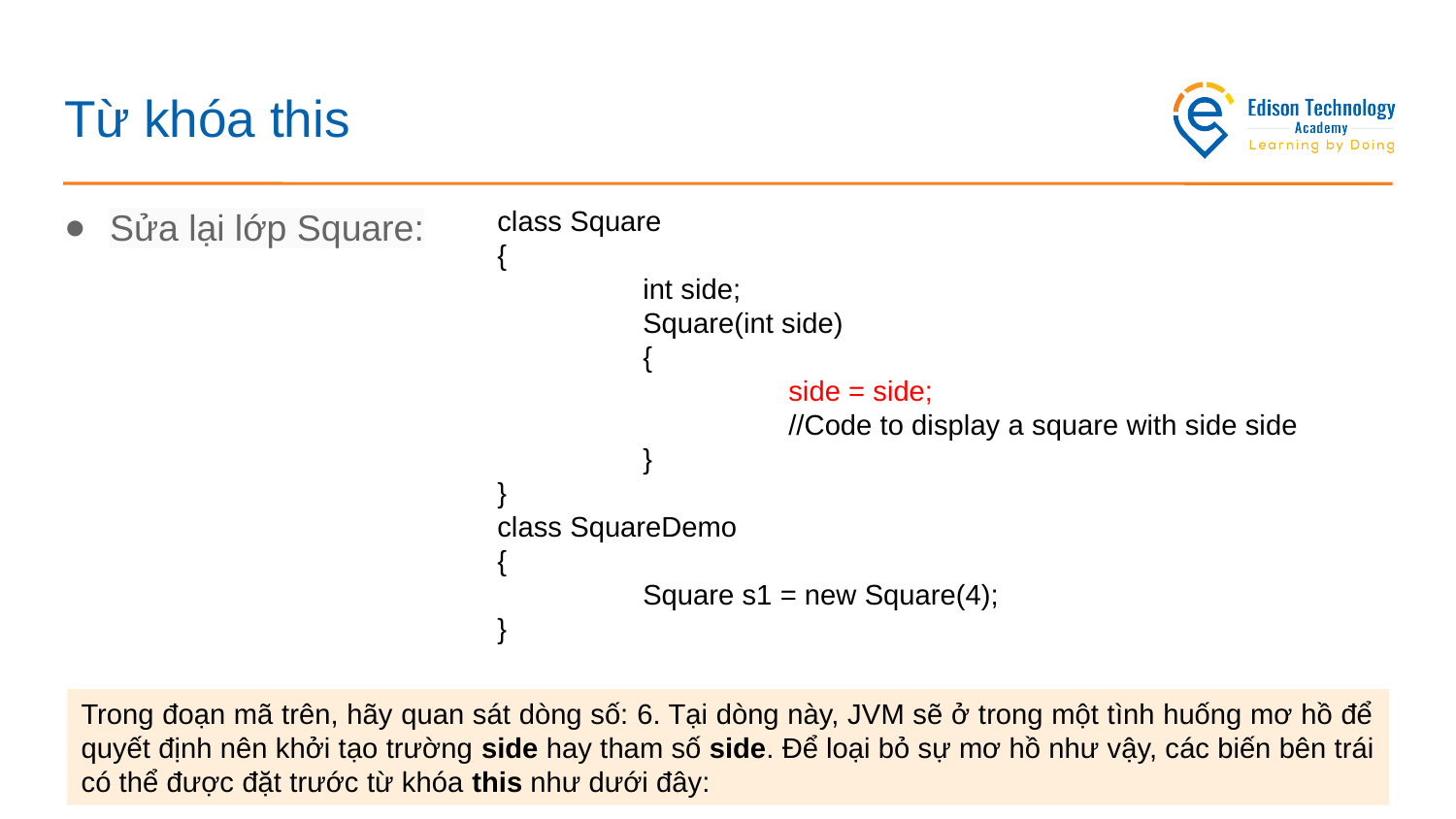

# Từ khóa this
Sửa lại lớp Square:
class Square
{
	int side;
	Square(int side)
	{
		side = side;
		//Code to display a square with side side
	}
}
class SquareDemo
{
	Square s1 = new Square(4);
}
Trong đoạn mã trên, hãy quan sát dòng số: 6. Tại dòng này, JVM sẽ ở trong một tình huống mơ hồ để quyết định nên khởi tạo trường side hay tham số side. Để loại bỏ sự mơ hồ như vậy, các biến bên trái có thể được đặt trước từ khóa this như dưới đây: